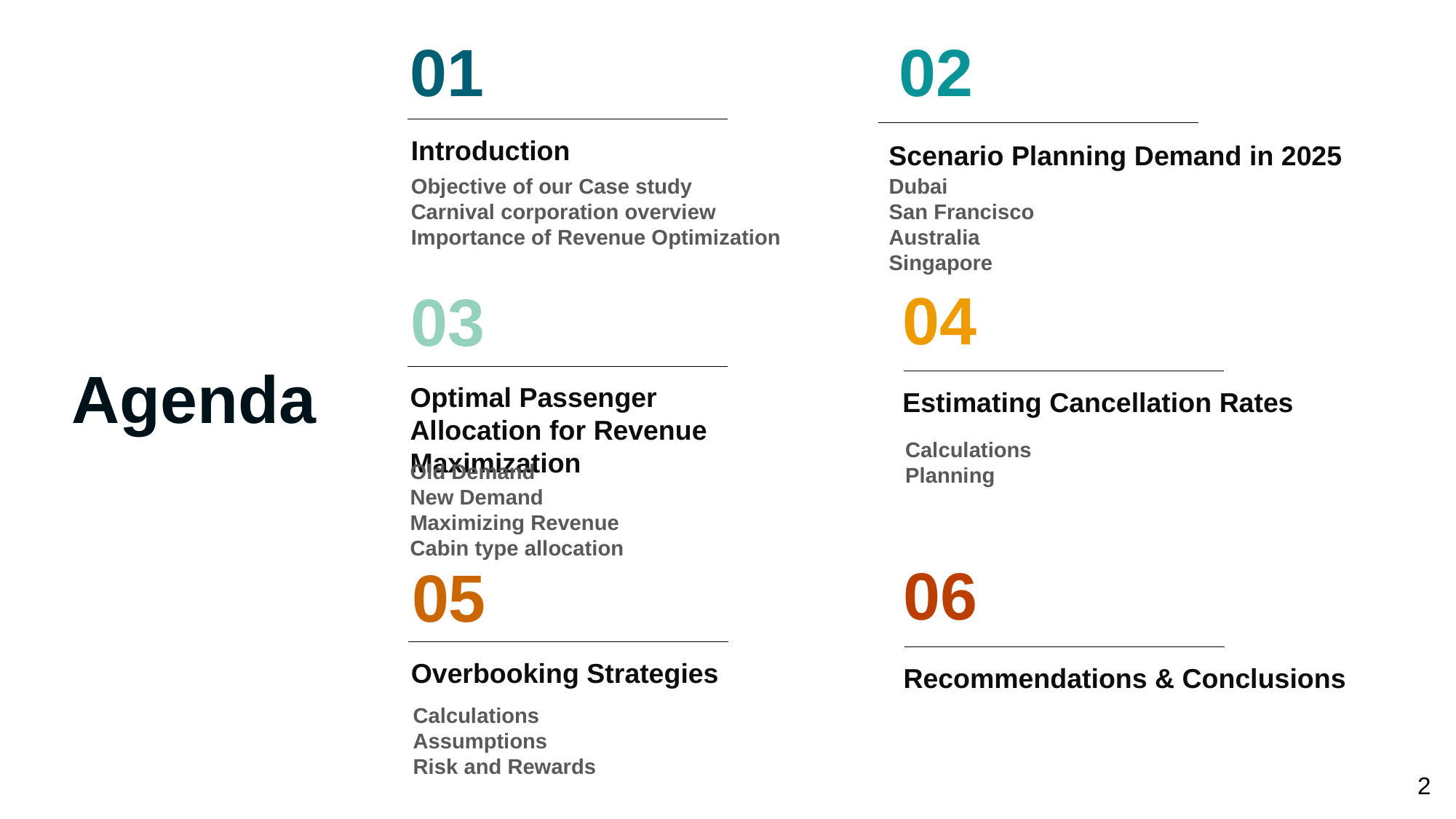

02
01
Introduction
Scenario Planning Demand in 2025
Objective of our Case study
Carnival corporation overview
Importance of Revenue Optimization
Dubai
San Francisco
Australia
Singapore
04
03
# Agenda
Optimal Passenger Allocation for Revenue Maximization

Estimating Cancellation Rates
Calculations
Planning
Old Demand
New Demand
Maximizing Revenue
Cabin type allocation
06
05
Overbooking Strategies
Recommendations & Conclusions
Calculations
Assumptions
Risk and Rewards
2